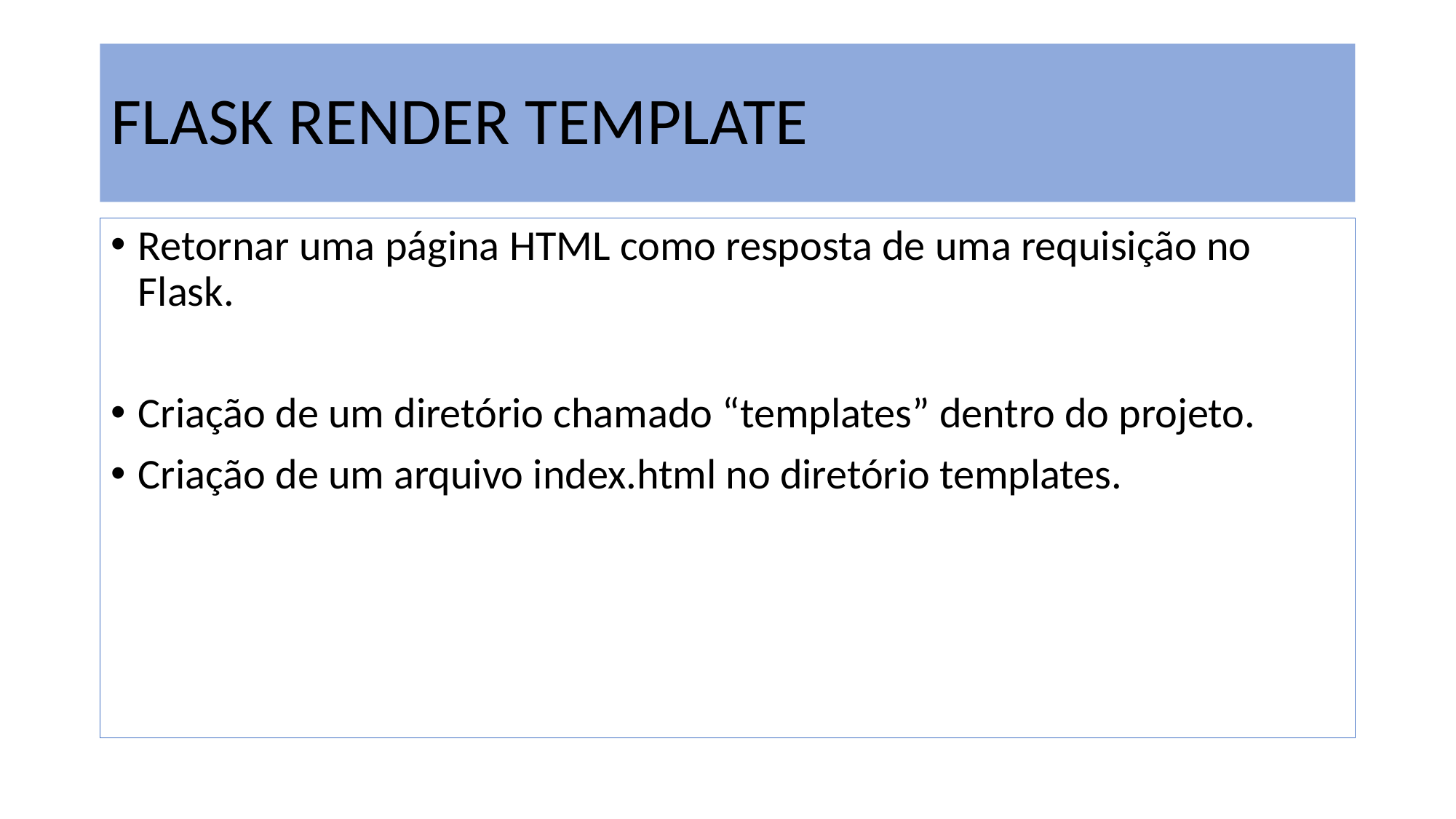

# FLASK RENDER TEMPLATE
Retornar uma página HTML como resposta de uma requisição no Flask.

Criação de um diretório chamado “templates” dentro do projeto.
Criação de um arquivo index.html no diretório templates.